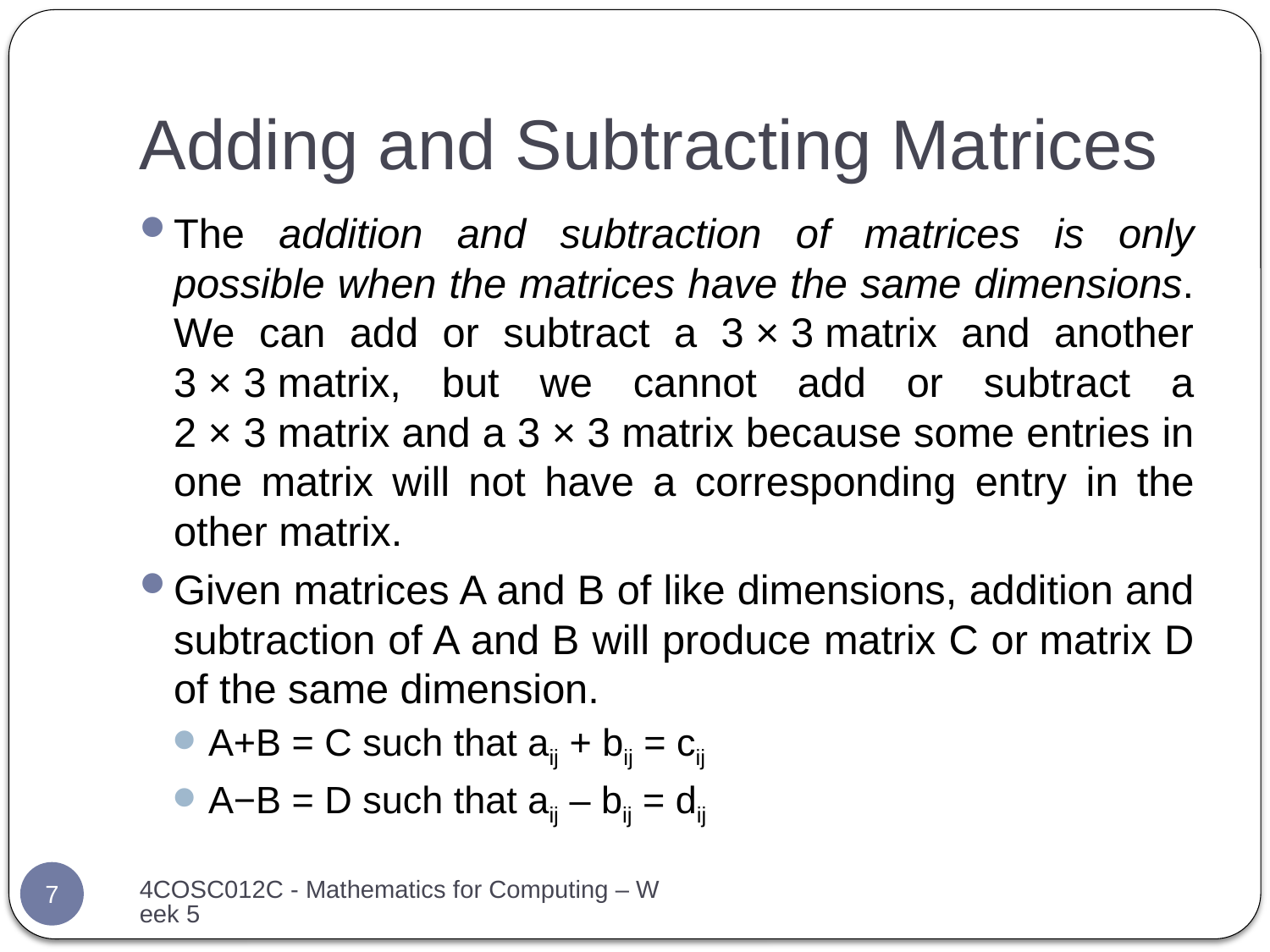

# Adding and Subtracting Matrices
The addition and subtraction of matrices is only possible when the matrices have the same dimensions. We can add or subtract a 3 × 3 matrix and another 3 × 3 matrix, but we cannot add or subtract a 2 × 3 matrix and a 3 × 3 matrix because some entries in one matrix will not have a corresponding entry in the other matrix.
Given matrices A and B of like dimensions, addition and subtraction of A and B will produce matrix C or matrix D of the same dimension.
A+B = C such that aij + bij = cij
A−B = D such that aij – bij = dij

4COSC012C - Mathematics for Computing – Week 5
7